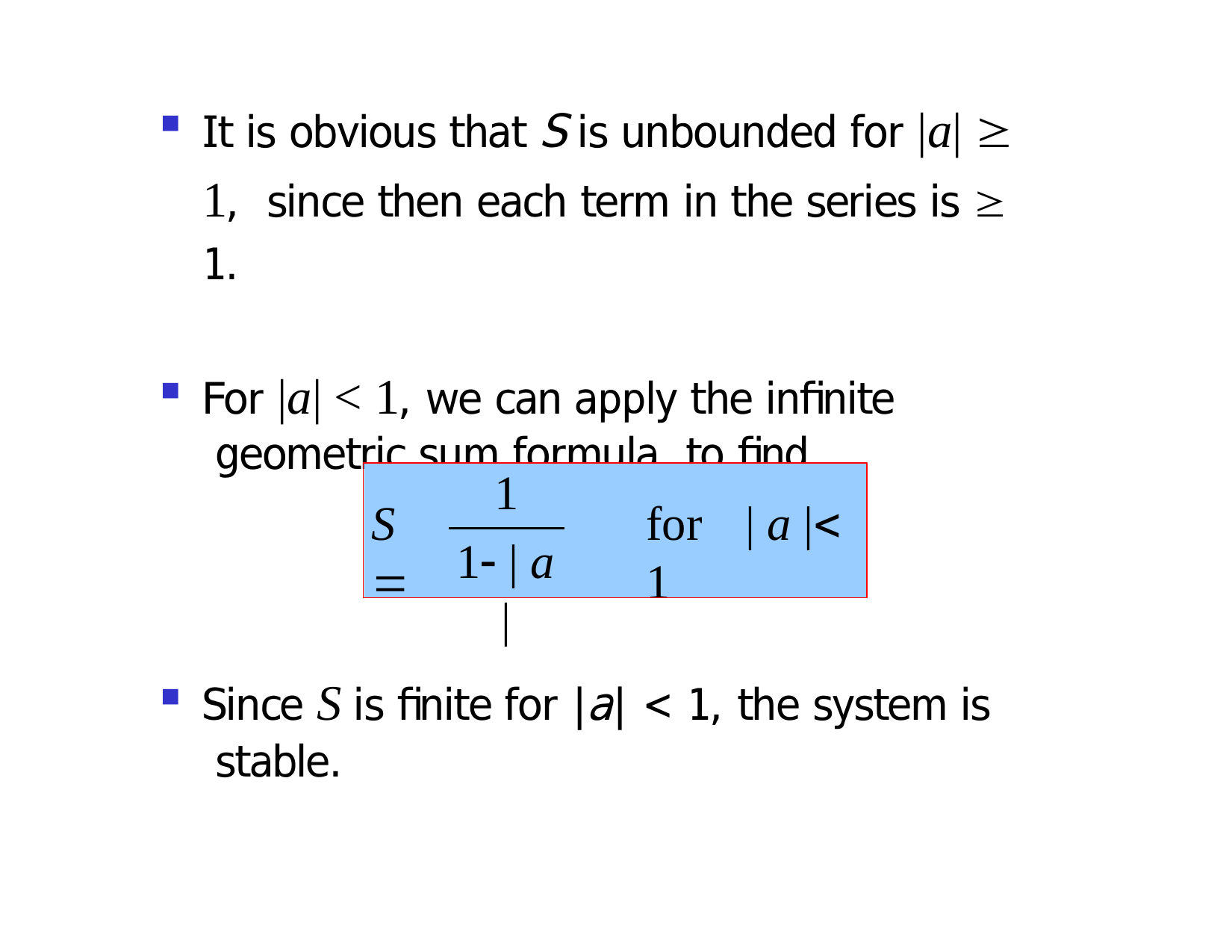

It is obvious that S is unbounded for |a| ≥ 1,  since then each term in the series is ≥ 1.

For |a| < 1, we can apply the infinite  geometric sum formula, to find
1
1− | a |

S =
for	| a |< 1

Since S is finite for |a| < 1, the system is  stable.
Dr. B. S. Daga  Fr.CRCE, Mumbai